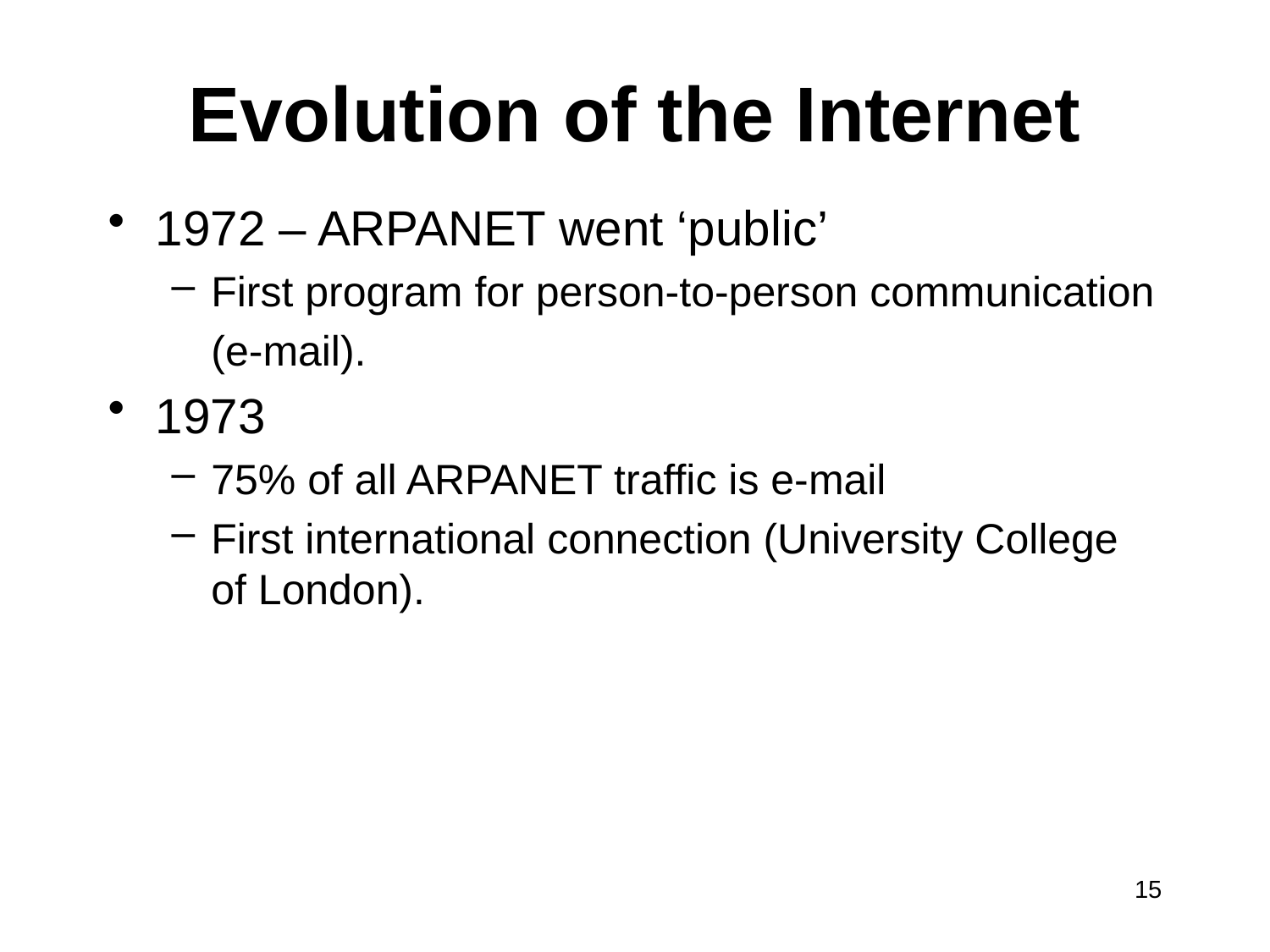

# Evolution of the Internet
1972 – ARPANET went ‘public’
First program for person-to-person communication
	(e-mail).
1973
75% of all ARPANET traffic is e-mail
First international connection (University College of London).
15